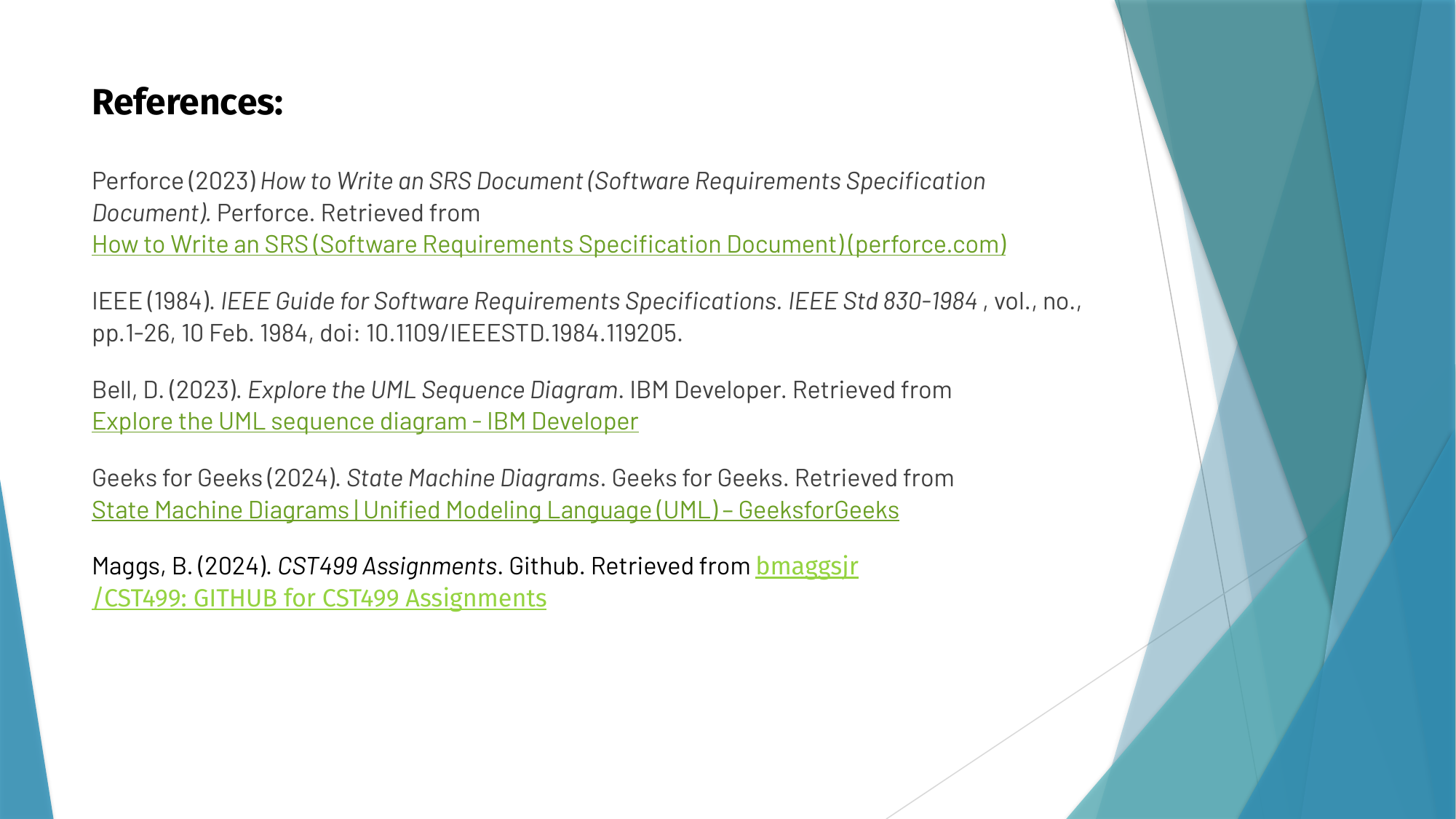

# References:
Perforce (2023) How to Write an SRS Document (Software Requirements Specification Document). Perforce. Retrieved from How to Write an SRS (Software Requirements Specification Document) (perforce.com)
IEEE (1984). IEEE Guide for Software Requirements Specifications. IEEE Std 830-1984 , vol., no., pp.1-26, 10 Feb. 1984, doi: 10.1109/IEEESTD.1984.119205.
Bell, D. (2023). Explore the UML Sequence Diagram. IBM Developer. Retrieved from Explore the UML sequence diagram - IBM Developer
Geeks for Geeks (2024). State Machine Diagrams. Geeks for Geeks. Retrieved from State Machine Diagrams | Unified Modeling Language (UML) – GeeksforGeeks
Maggs, B. (2024). CST499 Assignments. Github. Retrieved from bmaggsjr/CST499: GITHUB for CST499 Assignments